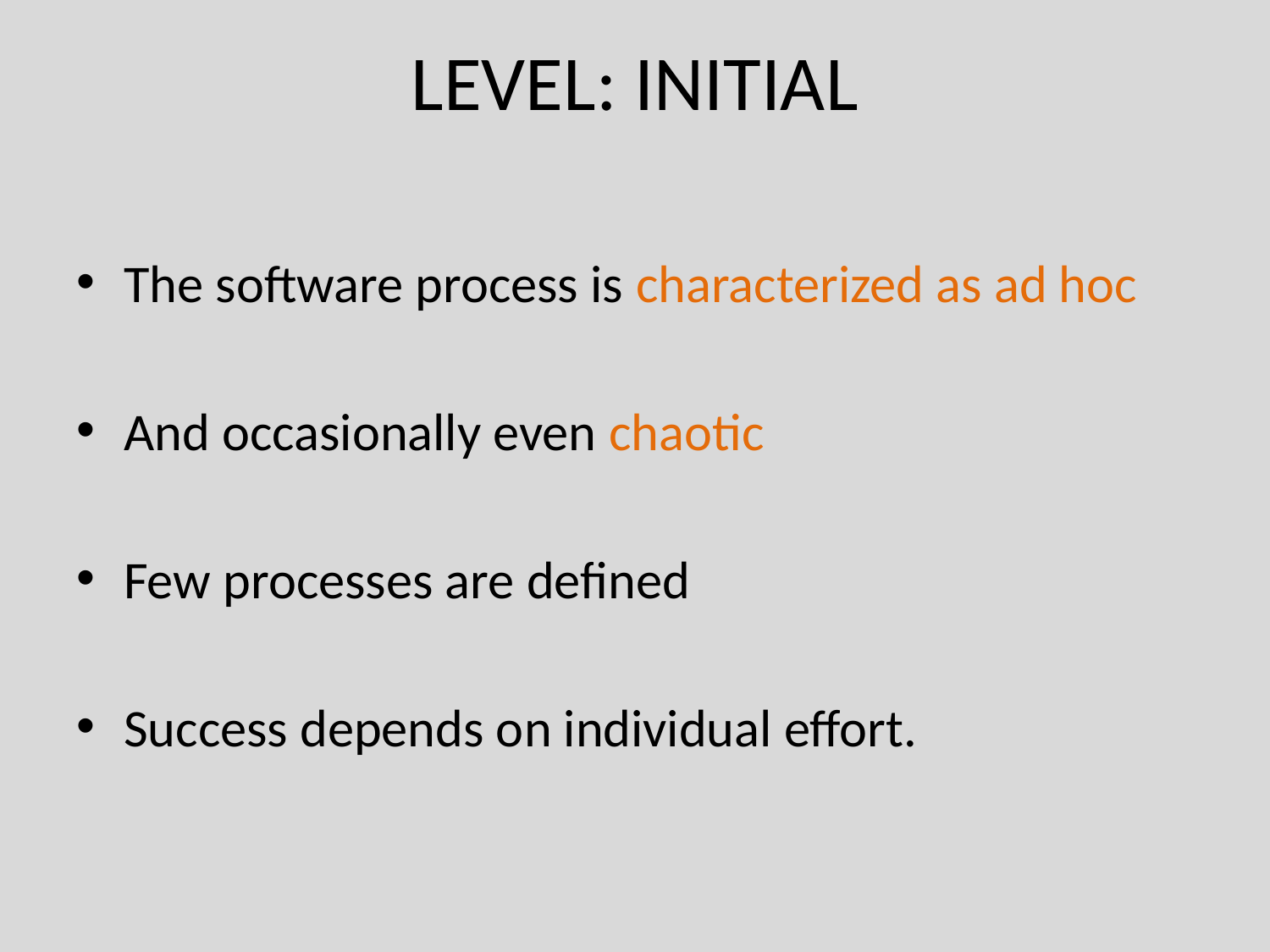

# LEVEL: INITIAL

The software process is characterized as ad hoc

And occasionally even chaotic

Few processes are defined

Success depends on individual effort.